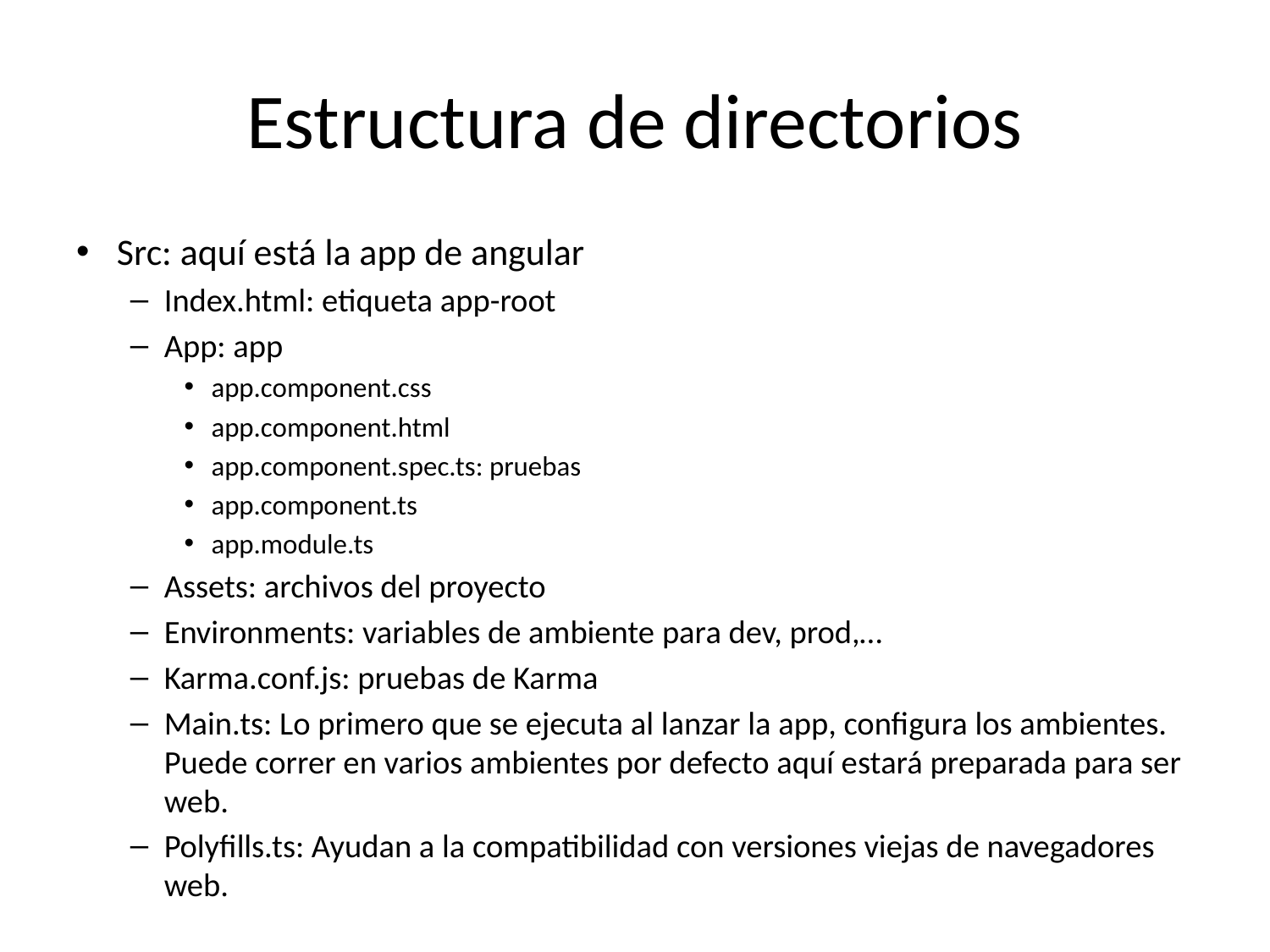

# Estructura de directorios
Src: aquí está la app de angular
Index.html: etiqueta app-root
App: app
app.component.css
app.component.html
app.component.spec.ts: pruebas
app.component.ts
app.module.ts
Assets: archivos del proyecto
Environments: variables de ambiente para dev, prod,…
Karma.conf.js: pruebas de Karma
Main.ts: Lo primero que se ejecuta al lanzar la app, configura los ambientes. Puede correr en varios ambientes por defecto aquí estará preparada para ser web.
Polyfills.ts: Ayudan a la compatibilidad con versiones viejas de navegadores web.